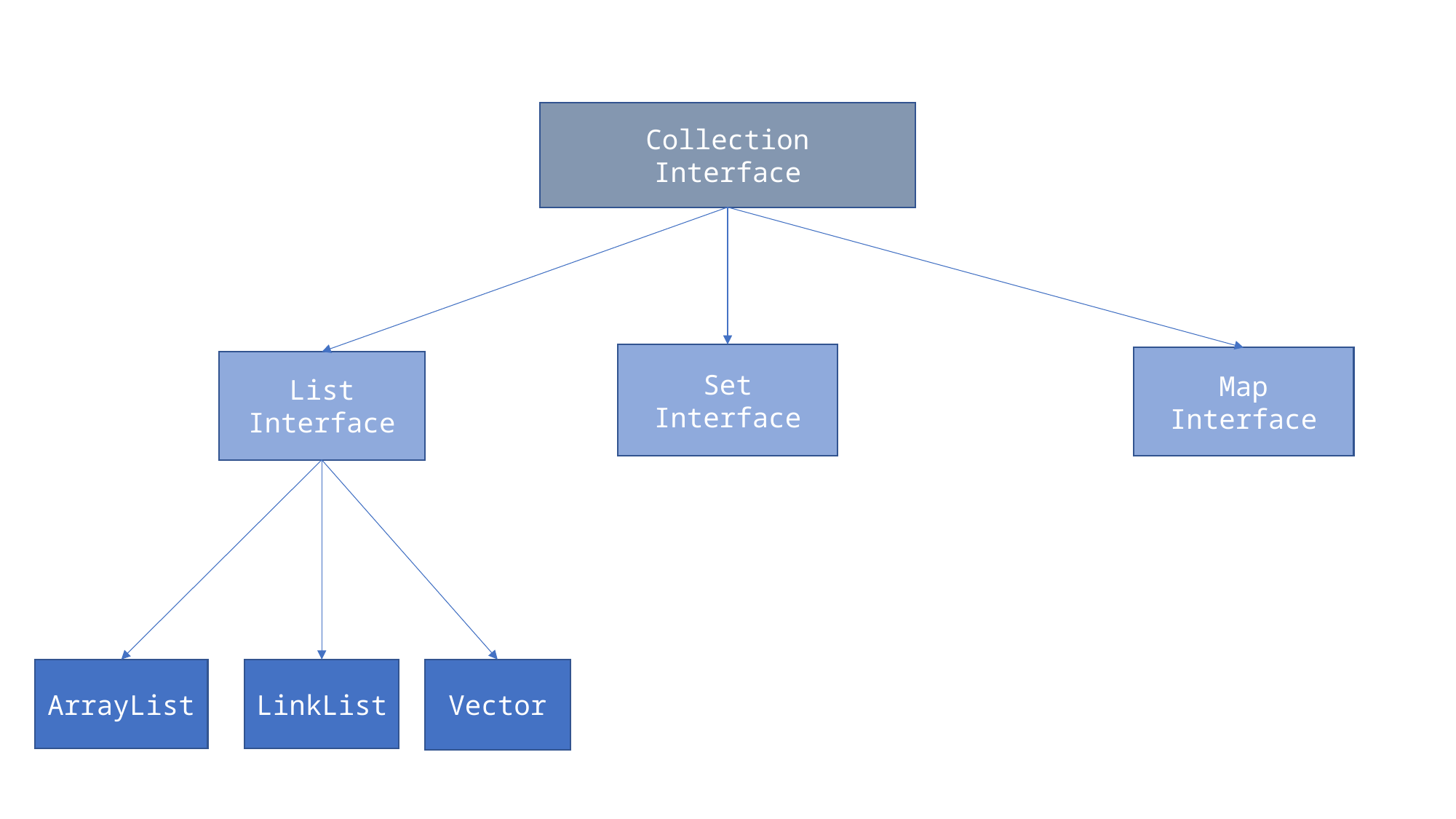

Collection
Interface
Set
Interface
Map
Interface
List
Interface
ArrayList
LinkList
Vector